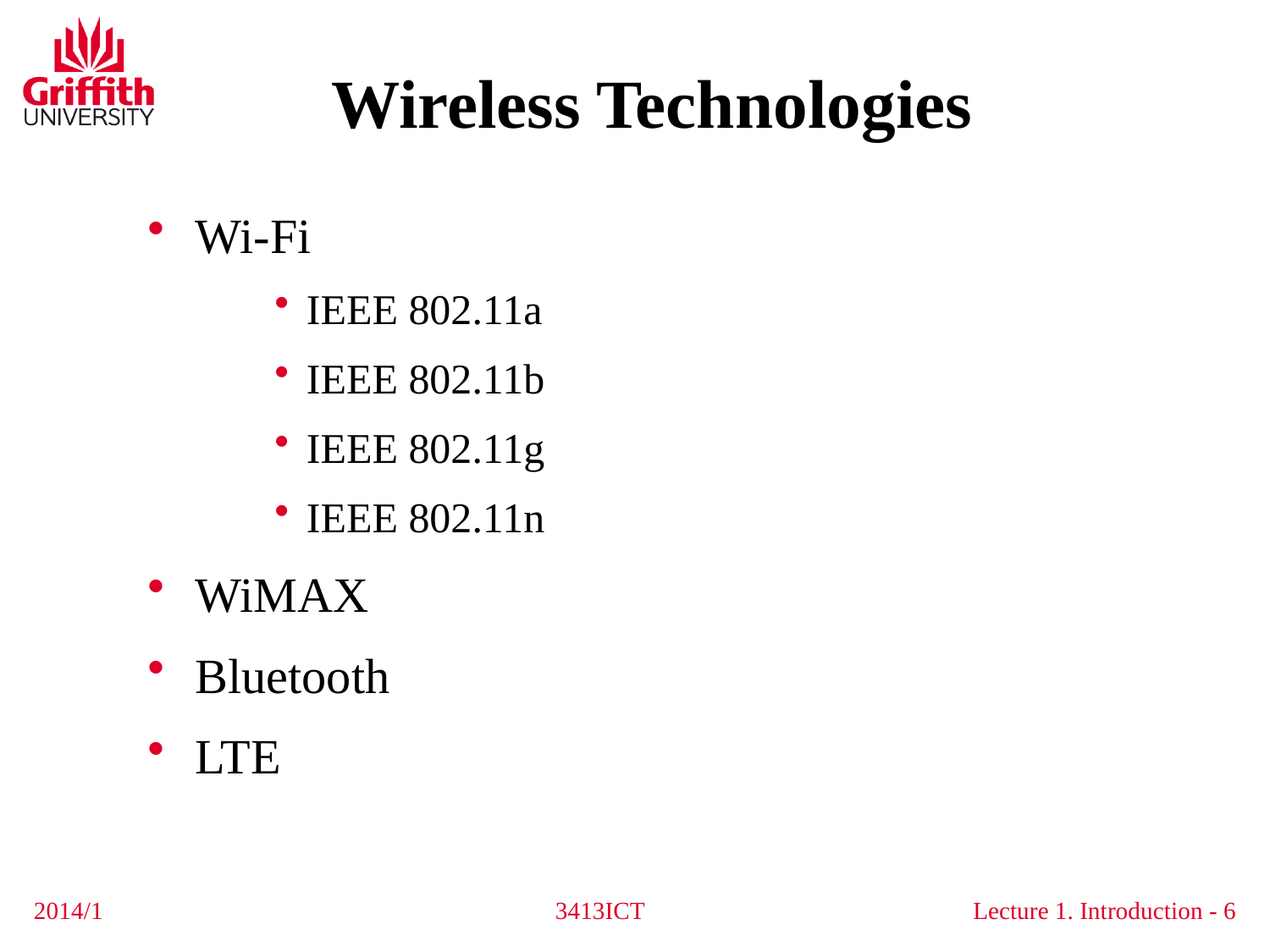

# Wireless Technologies
Wi-Fi
IEEE 802.11a
IEEE 802.11b
IEEE 802.11g
IEEE 802.11n
WiMAX
Bluetooth
LTE
2014/1
3413ICT
6